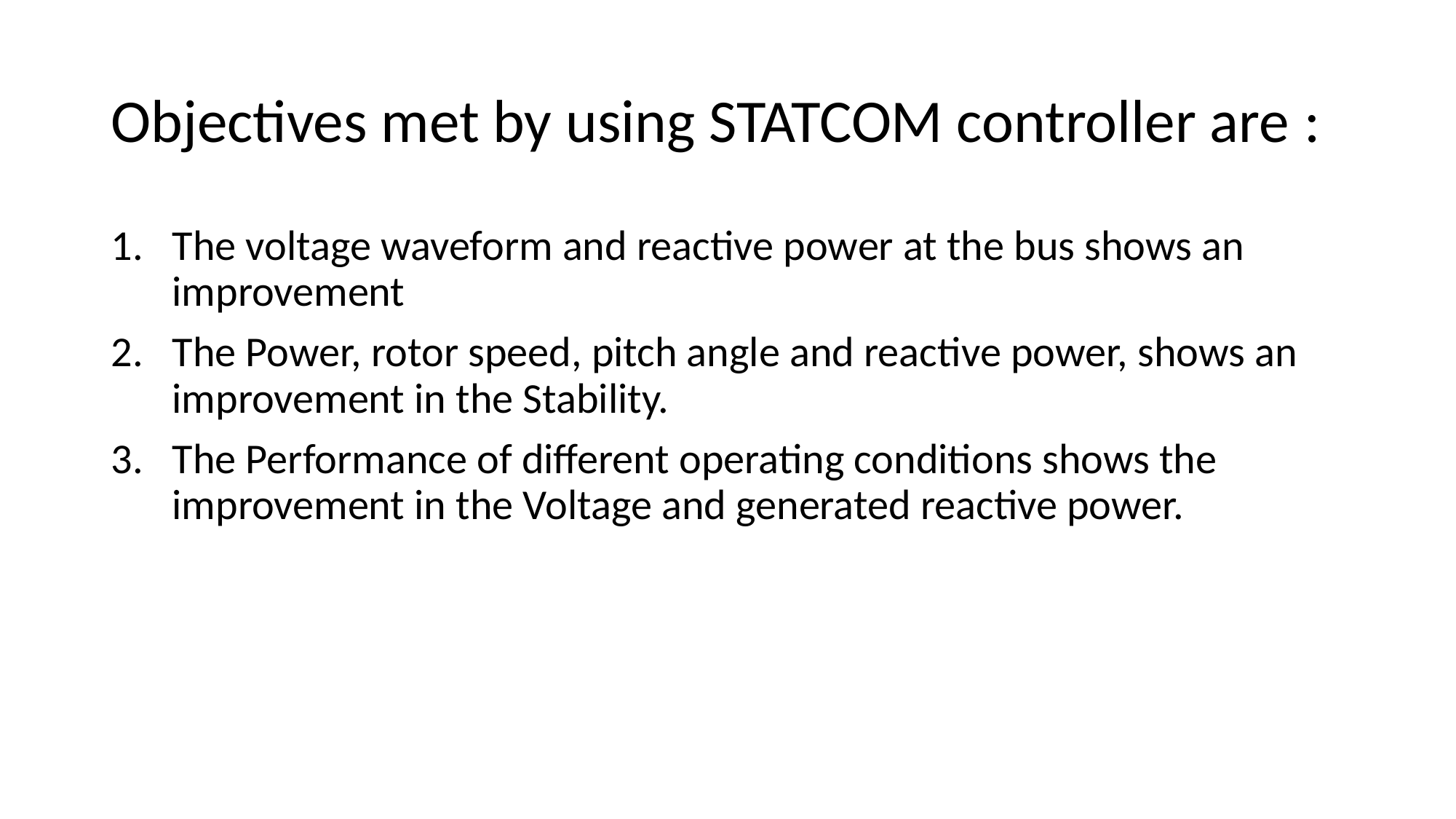

# Objectives met by using STATCOM controller are :
The voltage waveform and reactive power at the bus shows an improvement
The Power, rotor speed, pitch angle and reactive power, shows an improvement in the Stability.
The Performance of different operating conditions shows the improvement in the Voltage and generated reactive power.